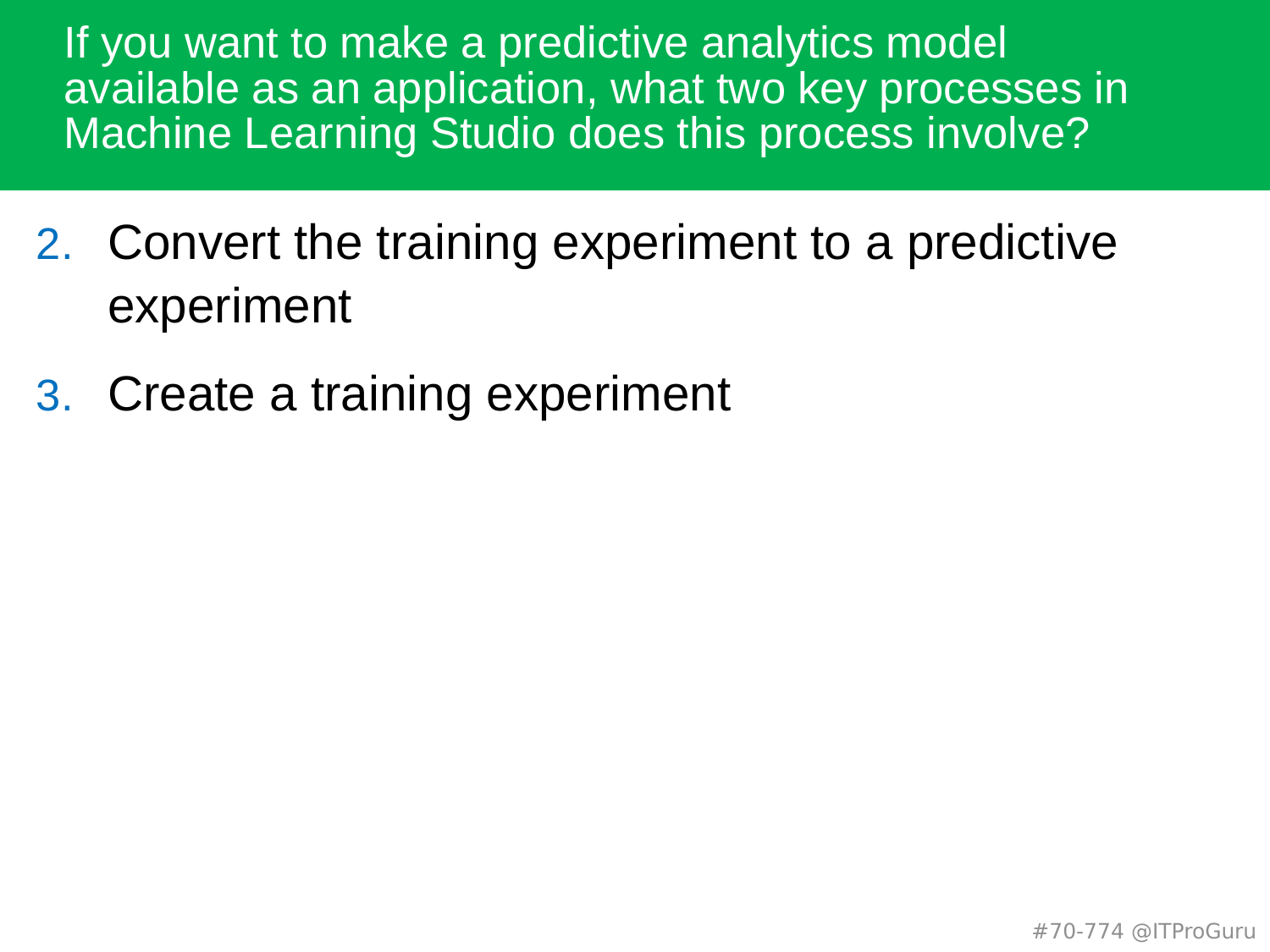

# If you want to make a predictive analytics model available as an application, what two key processes in Machine Learning Studio does this process involve?
Convert the training experiment to a predictive experiment
Create a training experiment